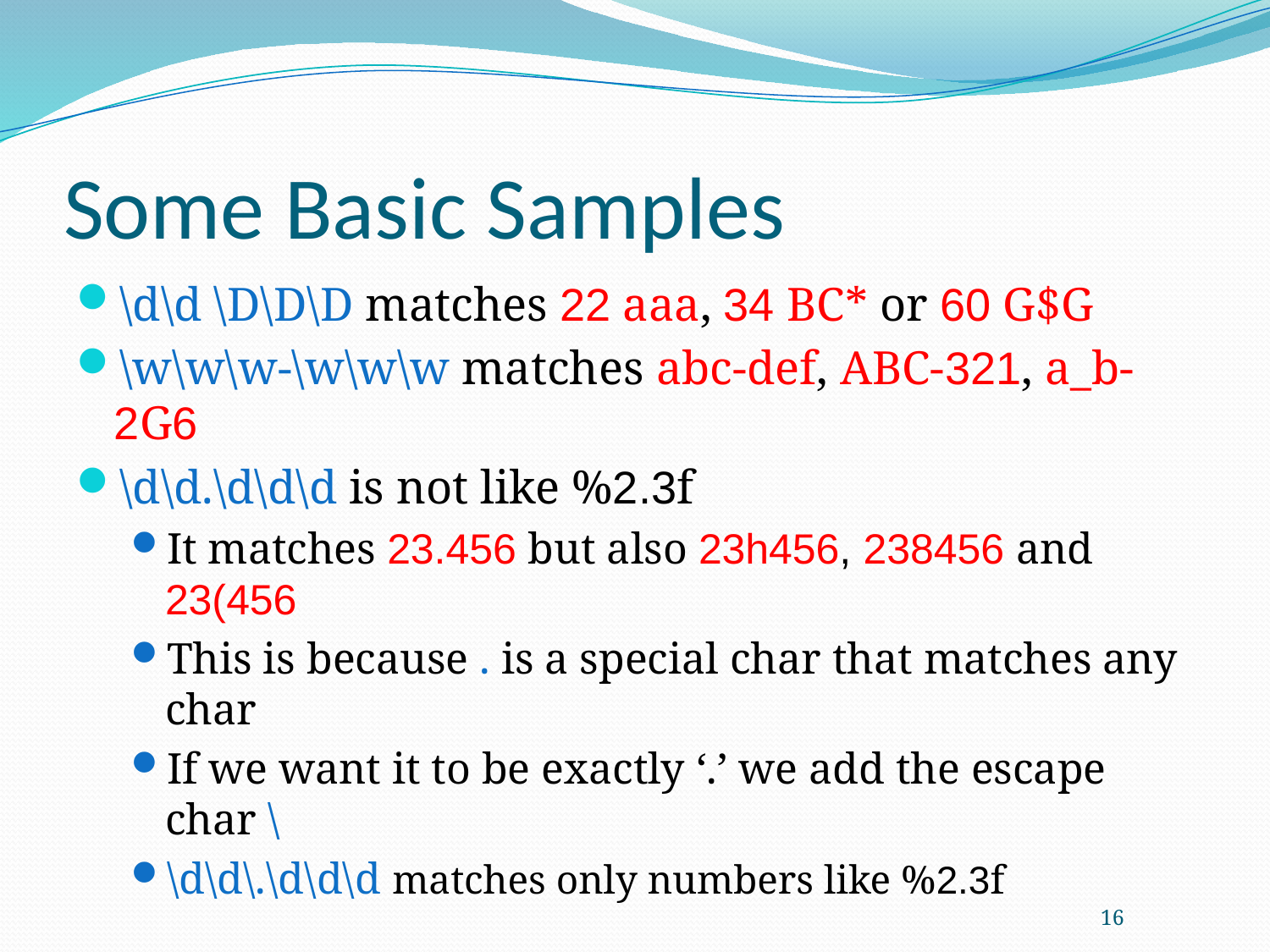

# Some Basic Samples
\d\d \D\D\D matches 22 aaa, 34 BC* or 60 G$G
\w\w\w-\w\w\w matches abc-def, ABC-321, a_b-2G6
\d\d.\d\d\d is not like %2.3f
It matches 23.456 but also 23h456, 238456 and 23(456
This is because . is a special char that matches any char
If we want it to be exactly ‘.’ we add the escape char \
\d\d\.\d\d\d matches only numbers like %2.3f
16